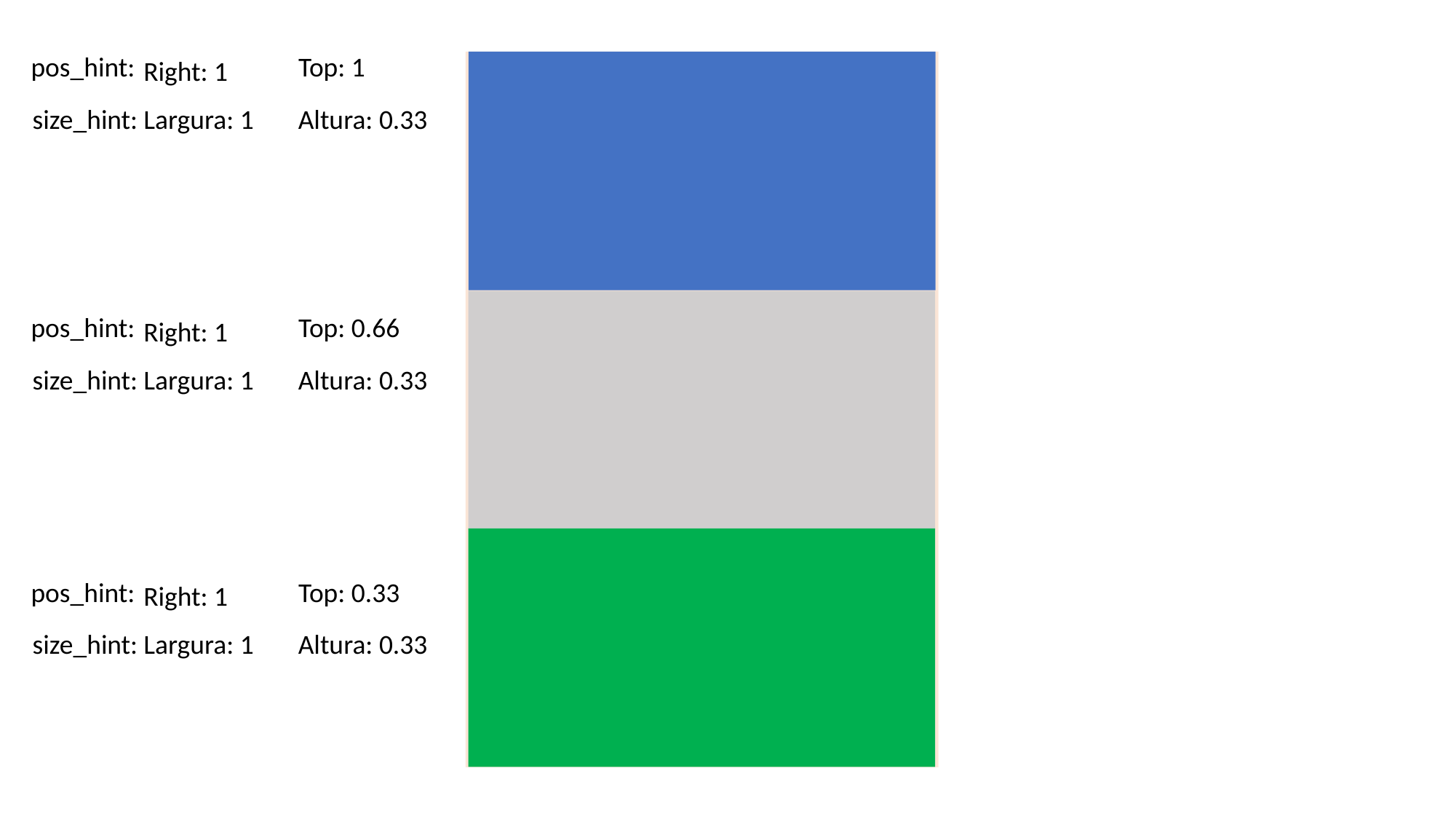

pos_hint:
Top: 1
Right: 1

size_hint:
Largura: 1
Altura: 0.33

pos_hint:
Top: 0.66
Right: 1
size_hint:
Largura: 1
Altura: 0.33

pos_hint:
Top: 0.33
Right: 1
size_hint:
Largura: 1
Altura: 0.33